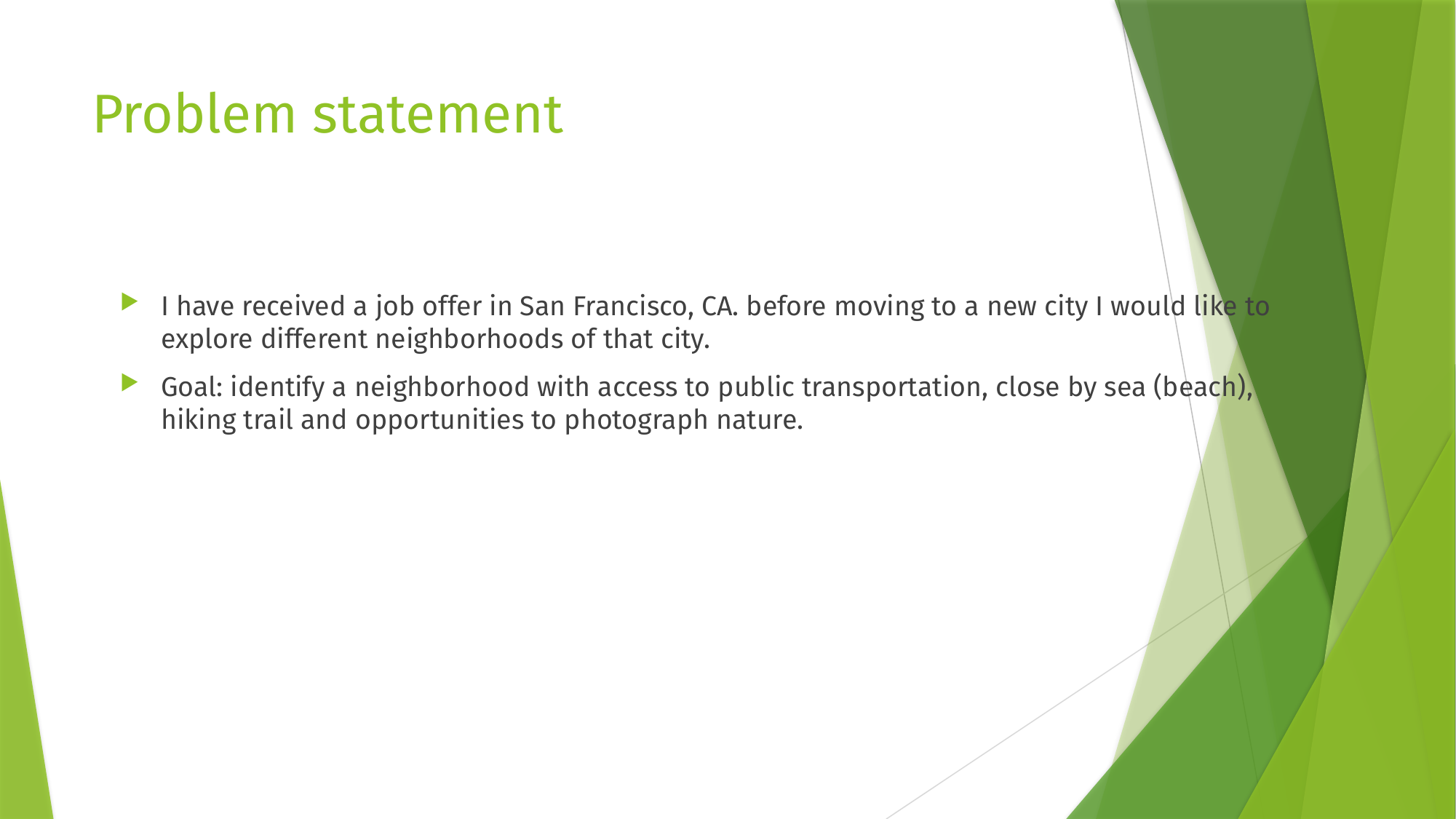

# Problem statement
I have received a job offer in San Francisco, CA. before moving to a new city I would like to explore different neighborhoods of that city.
Goal: identify a neighborhood with access to public transportation, close by sea (beach), hiking trail and opportunities to photograph nature.